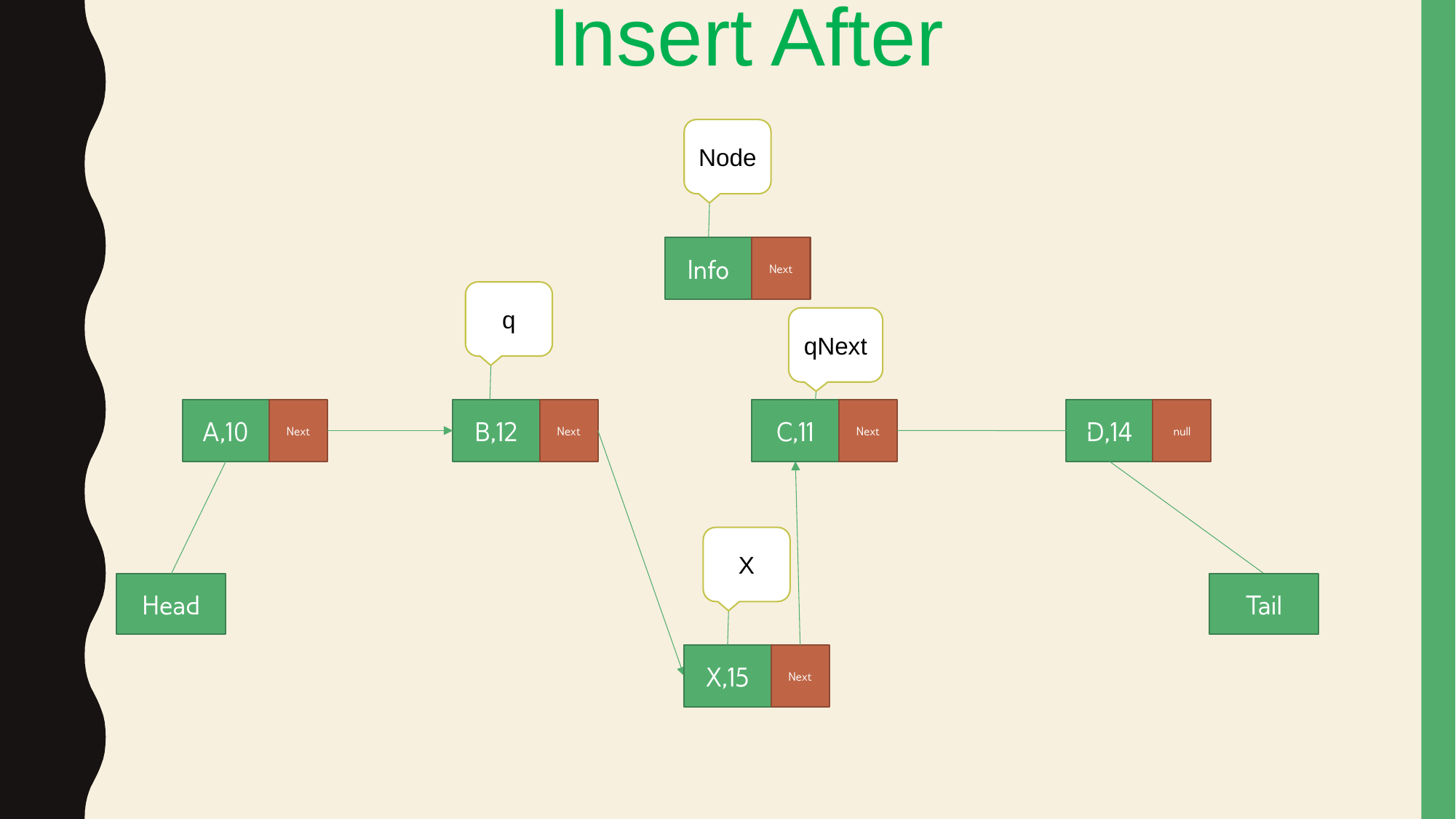

Insert After
Node
Info
Next
q
qNext
A,10
Next
B,12
Next
C,11
Next
D,14
null
X
Head
Tail
X,15
Next